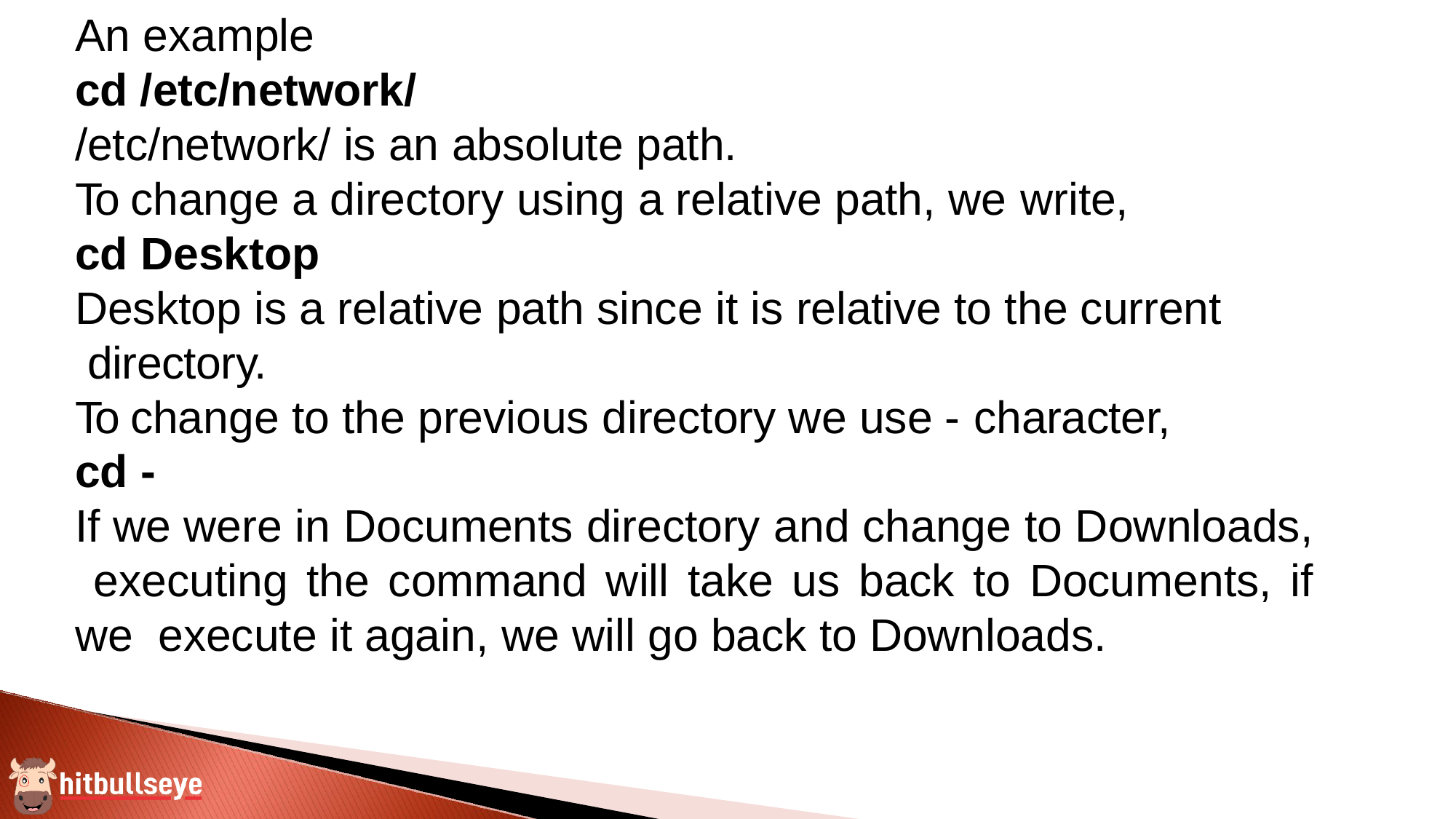

An example
cd /etc/network/
/etc/network/ is an absolute path.
To change a directory using a relative path, we write,
cd Desktop
Desktop is a relative path since it is relative to the current  directory.
To change to the previous directory we use - character,
cd -
If we were in Documents directory and change to Downloads,  executing the command will take us back to Documents, if we  execute it again, we will go back to Downloads.